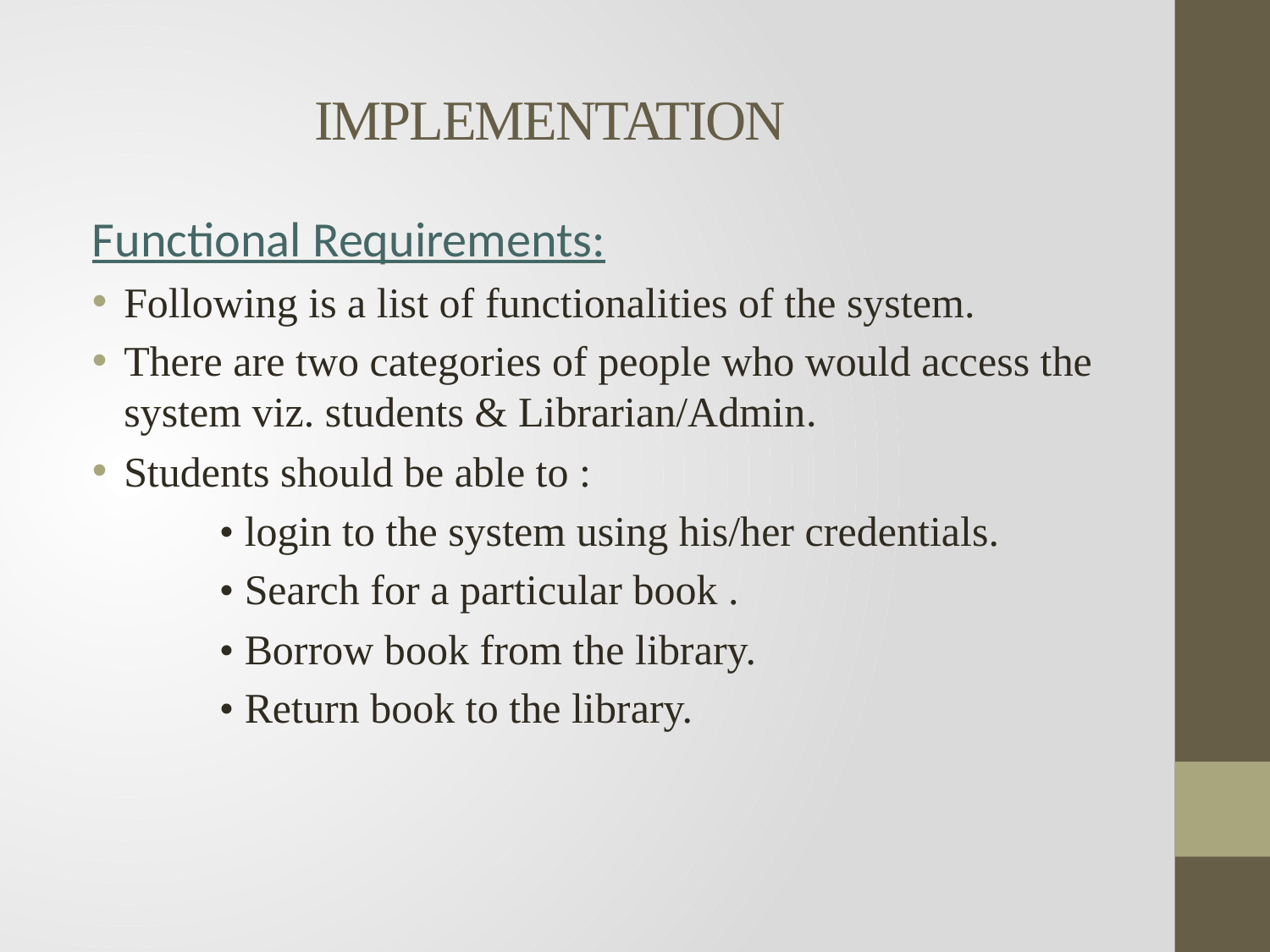

# IMPLEMENTATION
Functional Requirements:
Following is a list of functionalities of the system.
There are two categories of people who would access the system viz. students & Librarian/Admin.
Students should be able to :
            • login to the system using his/her credentials.
            • Search for a particular book .
            • Borrow book from the library.
            • Return book to the library.